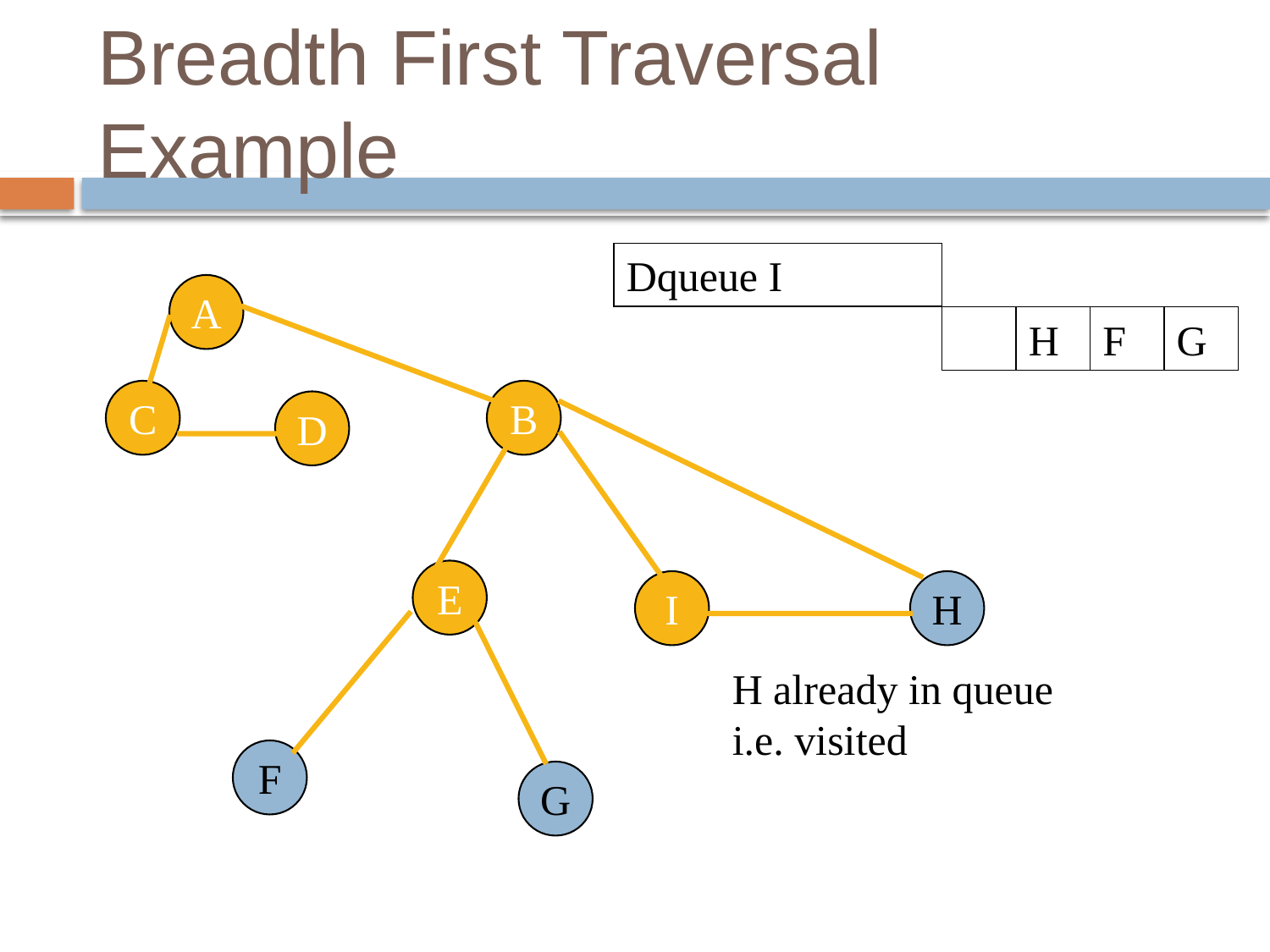

# Breadth First Traversal Example
Dqueue I

H
F
G
A

C
B
D

E
I
H

H already in queue i.e. visited
F
G